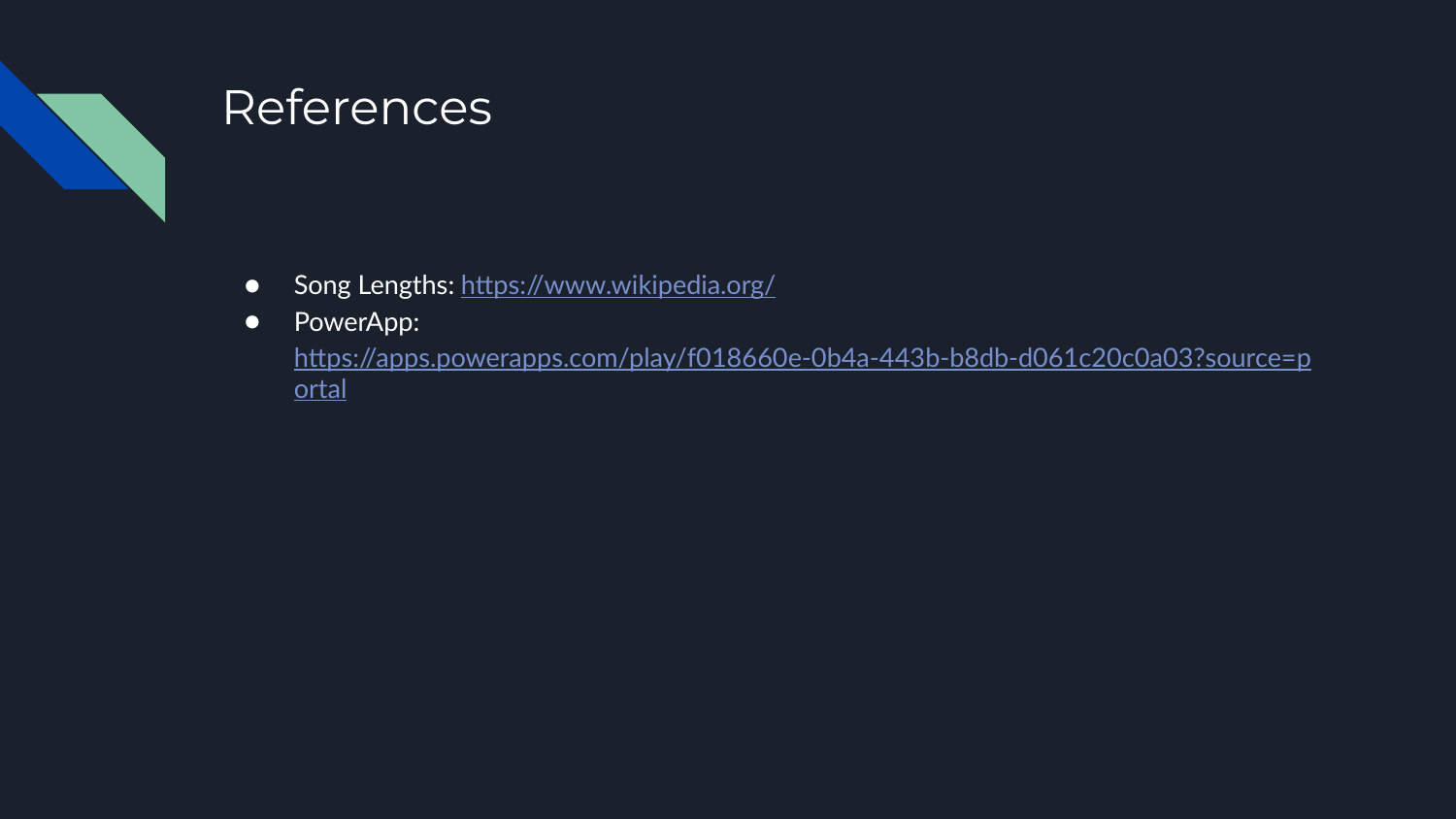

# References
Song Lengths: https://www.wikipedia.org/
PowerApp: https://apps.powerapps.com/play/f018660e-0b4a-443b-b8db-d061c20c0a03?source=portal